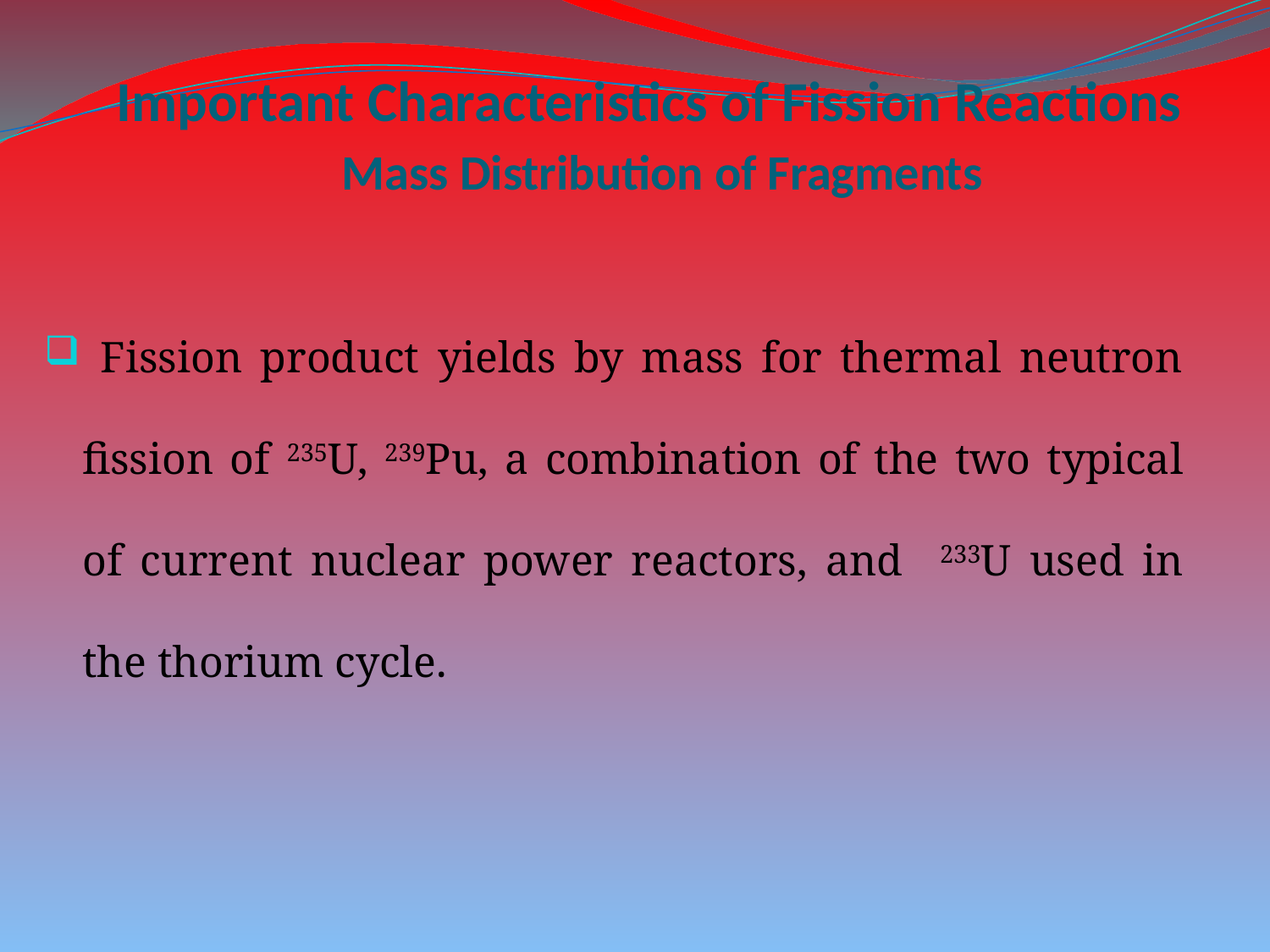

# Important Characteristics of Fission Reactions Mass Distribution of Fragments
 Fission product yields by mass for thermal neutron fission of 235U, 239Pu, a combination of the two typical of current nuclear power reactors, and  233U used in the thorium cycle.